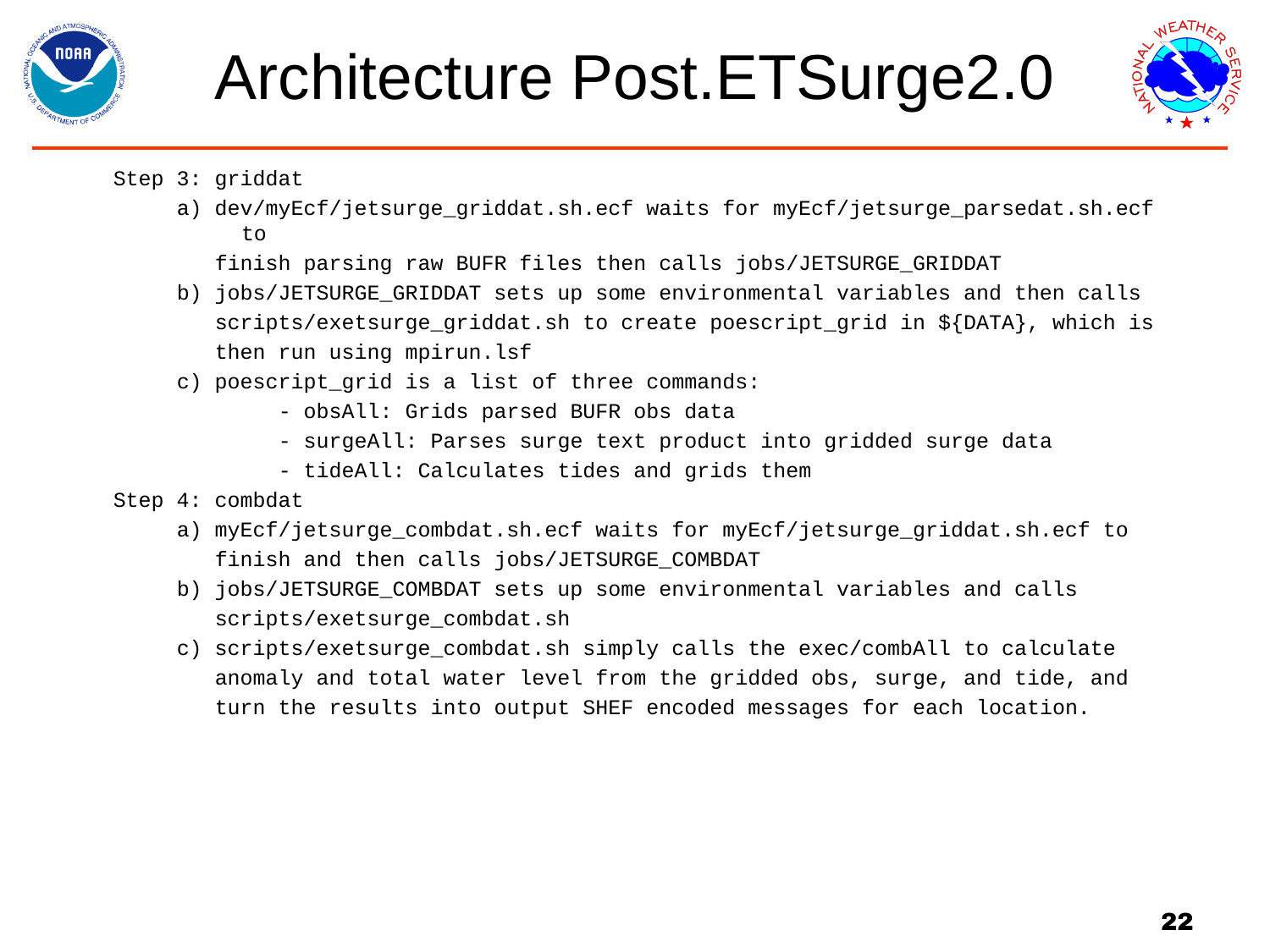

# Architecture Post.ETSurge2.0
Step 3: griddat
     a) dev/myEcf/jetsurge_griddat.sh.ecf waits for myEcf/jetsurge_parsedat.sh.ecf 	to
        finish parsing raw BUFR files then calls jobs/JETSURGE_GRIDDAT
     b) jobs/JETSURGE_GRIDDAT sets up some environmental variables and then calls
        scripts/exetsurge_griddat.sh to create poescript_grid in ${DATA}, which is
        then run using mpirun.lsf
     c) poescript_grid is a list of three commands:
             - obsAll: Grids parsed BUFR obs data
             - surgeAll: Parses surge text product into gridded surge data
             - tideAll: Calculates tides and grids them
Step 4: combdat
     a) myEcf/jetsurge_combdat.sh.ecf waits for myEcf/jetsurge_griddat.sh.ecf to
        finish and then calls jobs/JETSURGE_COMBDAT
     b) jobs/JETSURGE_COMBDAT sets up some environmental variables and calls
        scripts/exetsurge_combdat.sh
     c) scripts/exetsurge_combdat.sh simply calls the exec/combAll to calculate
        anomaly and total water level from the gridded obs, surge, and tide, and
        turn the results into output SHEF encoded messages for each location.